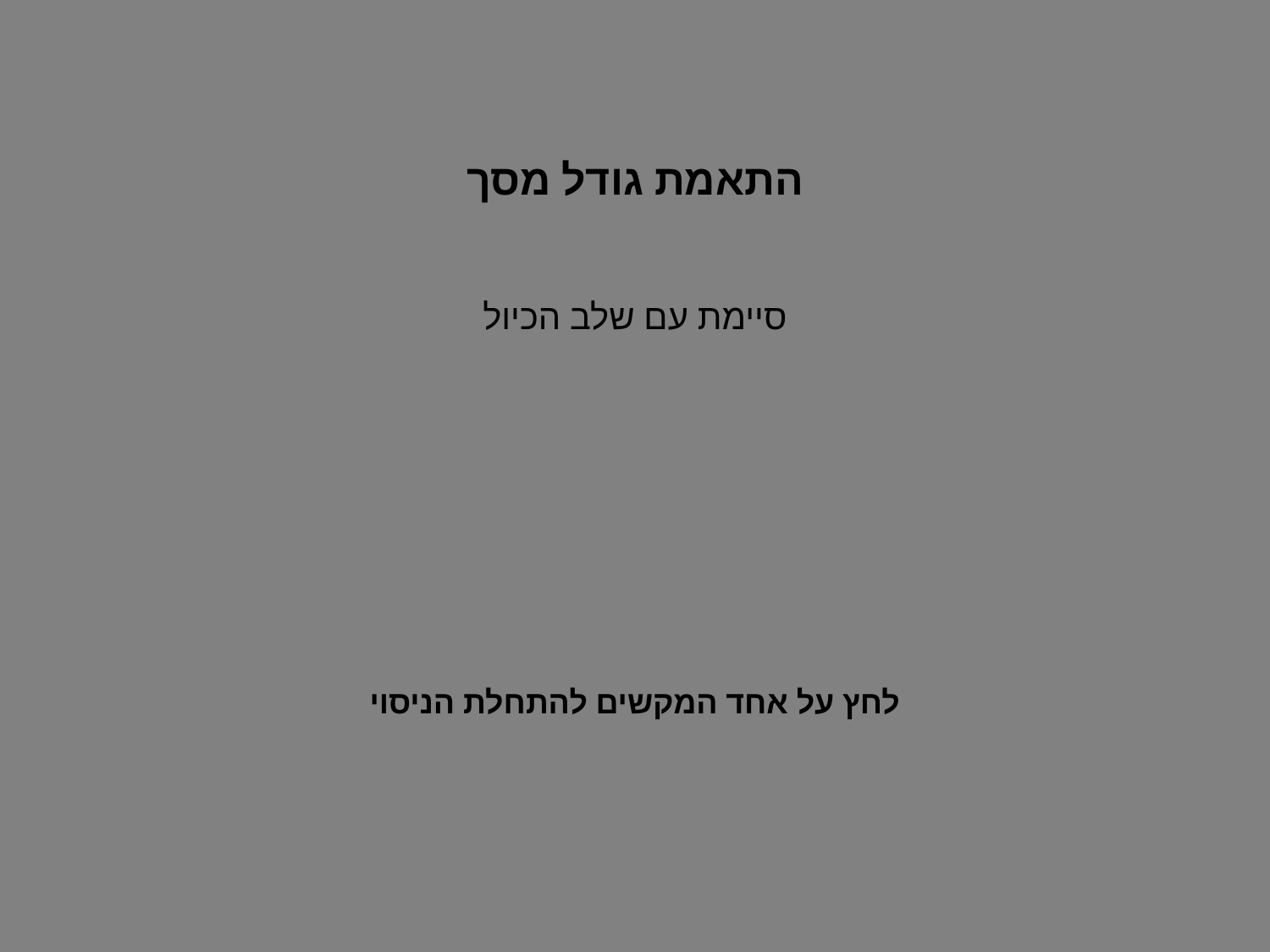

התאמת גודל מסך
סיימת עם שלב הכיול
לחץ על אחד המקשים להתחלת הניסוי